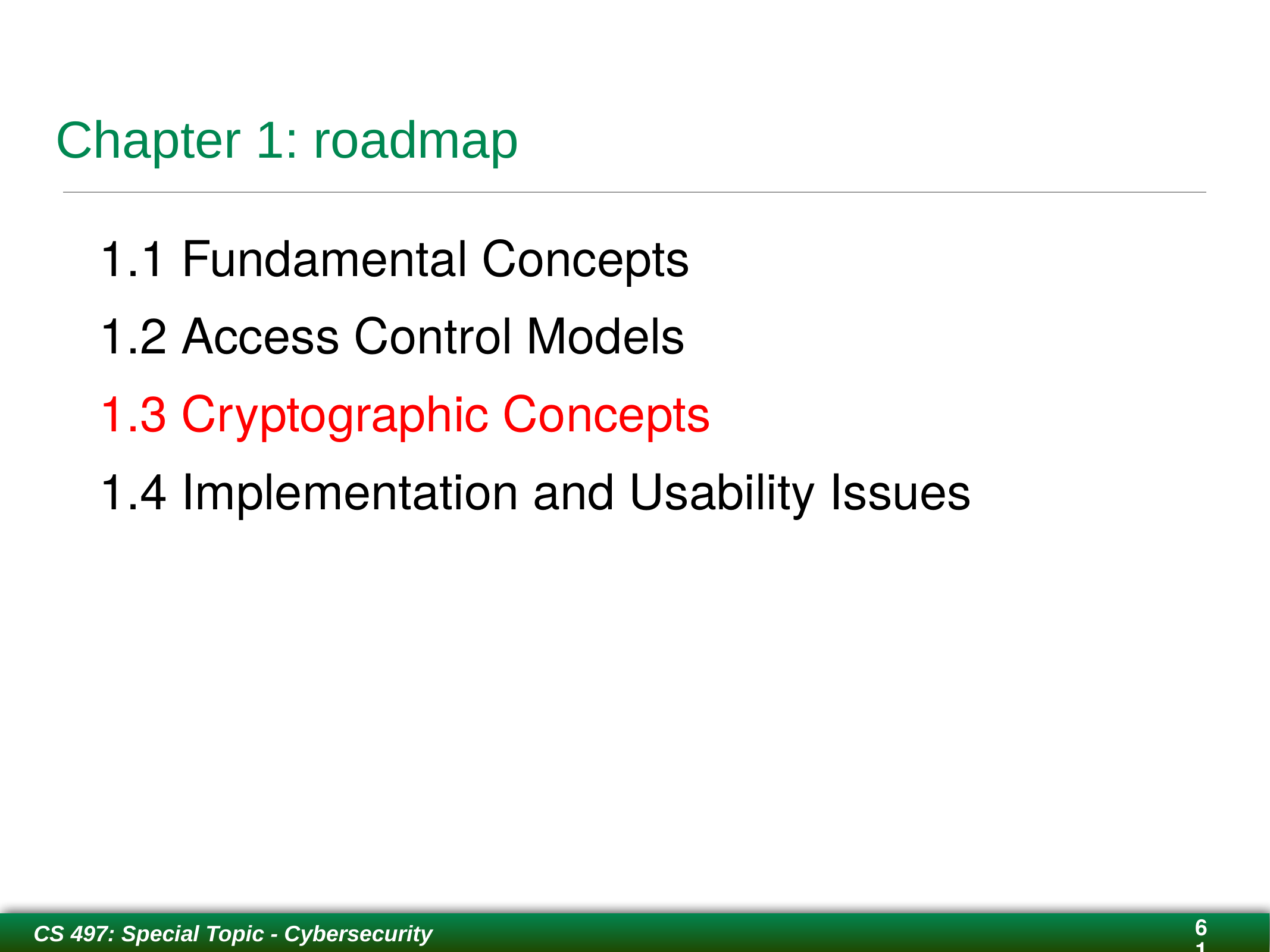

# Chapter 1: roadmap
1.1 Fundamental Concepts
1.2 Access Control Models
1.3 Cryptographic Concepts
1.4 Implementation and Usability Issues

61